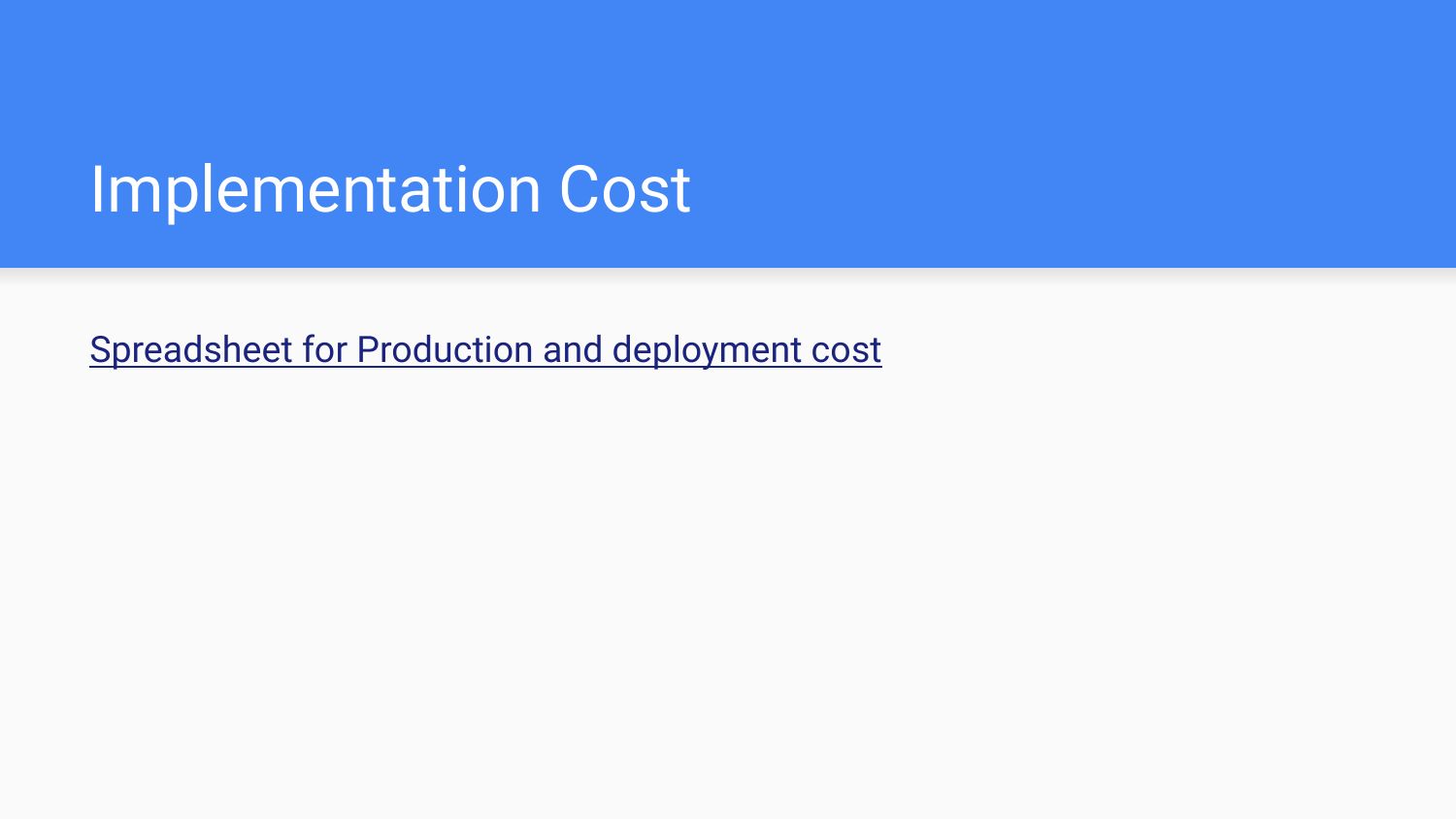

# Implementation Cost
Spreadsheet for Production and deployment cost